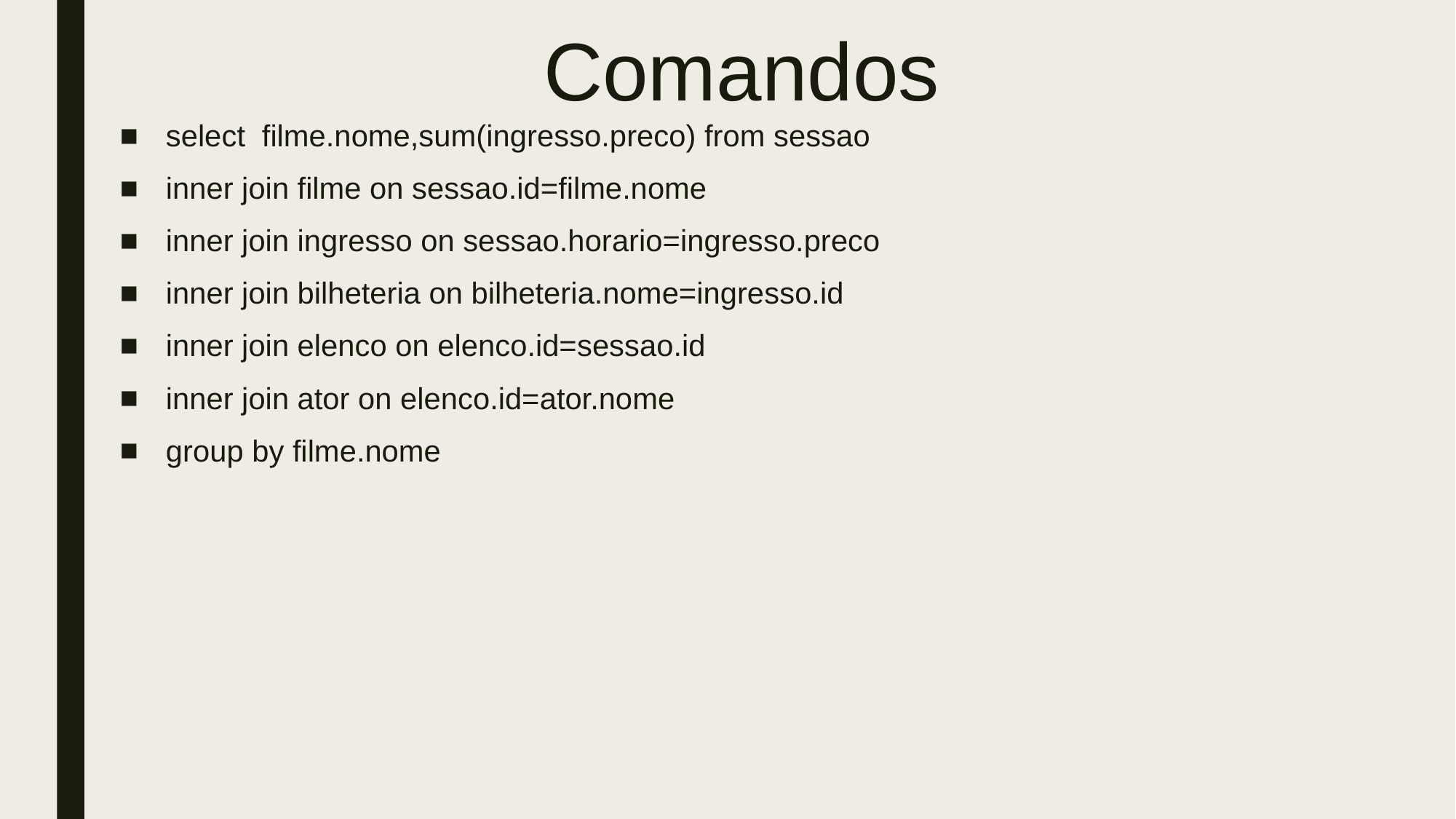

# Comandos
select  filme.nome,sum(ingresso.preco) from sessao
inner join filme on sessao.id=filme.nome
inner join ingresso on sessao.horario=ingresso.preco
inner join bilheteria on bilheteria.nome=ingresso.id
inner join elenco on elenco.id=sessao.id
inner join ator on elenco.id=ator.nome
group by filme.nome